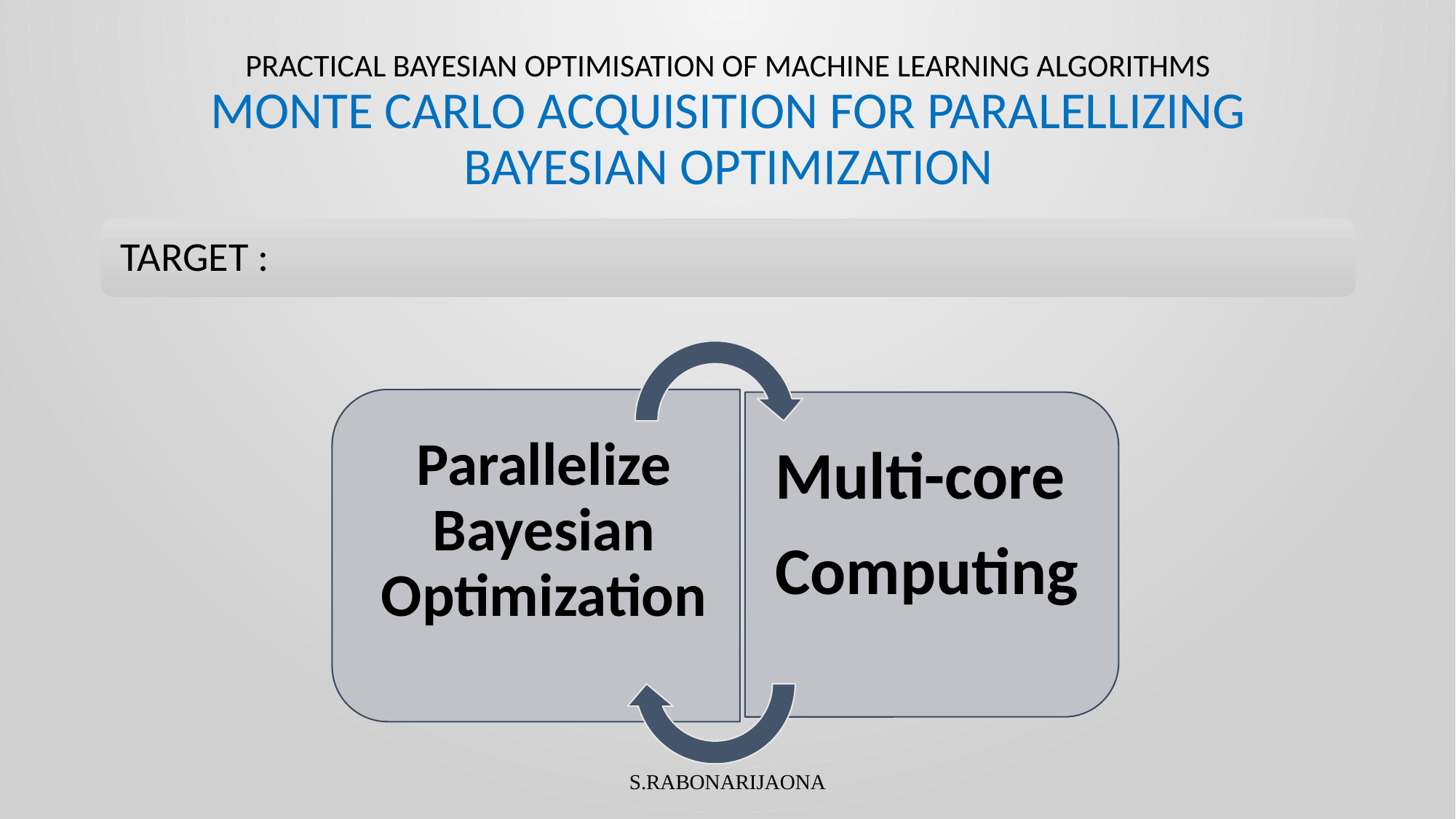

# PRACTICAL BAYESIAN OPTIMISATION OF MACHINE LEARNING ALGORITHMS MONTE CARLO ACQUISITION FOR PARALELLIZING BAYESIAN OPTIMIZATION
TARGET :
Parallelize Bayesian Optimization
Multi-core
Computing
S.RABONARIJAONA